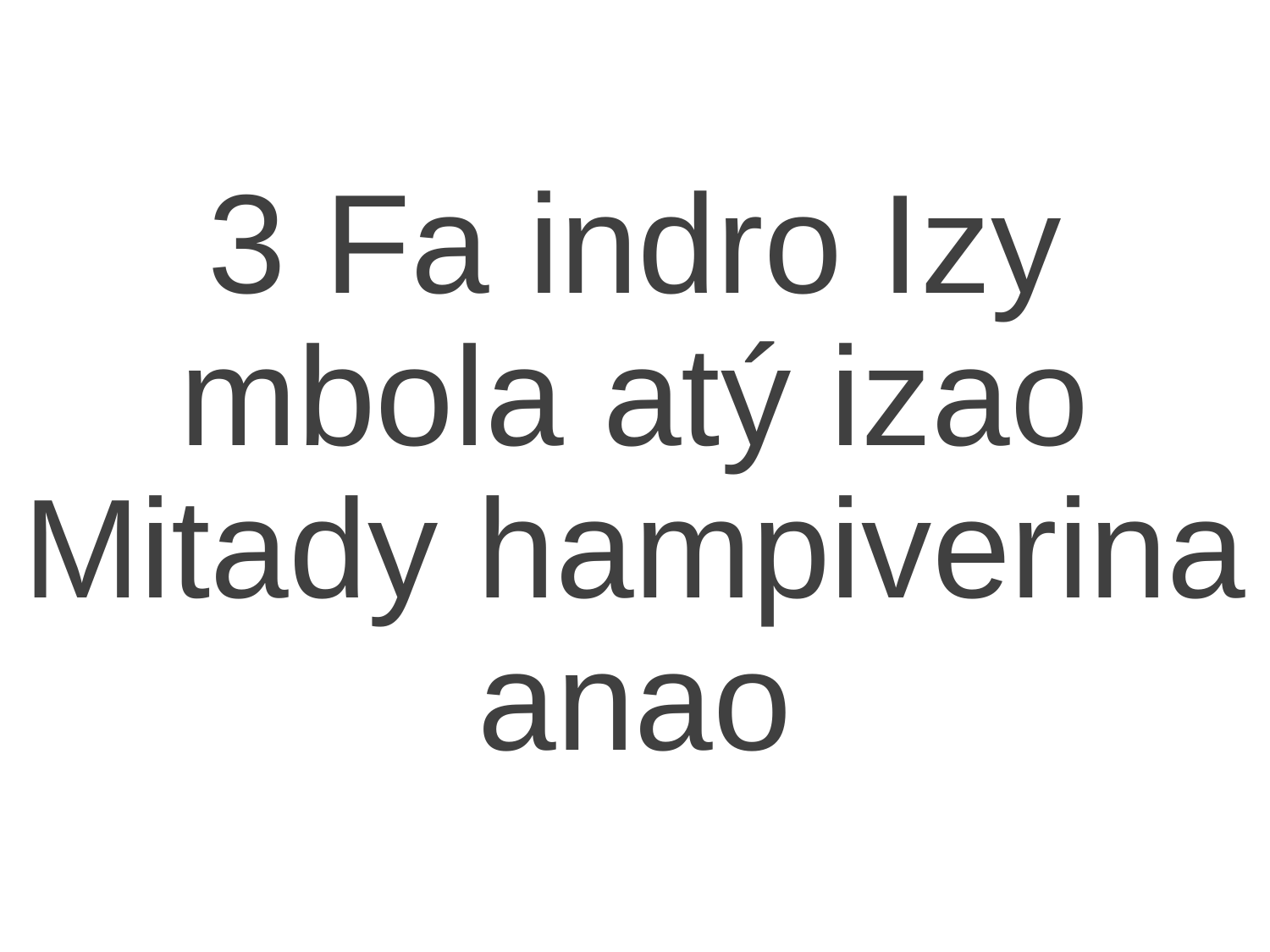

3 Fa indro Izy mbola atý izao
Mitady hampiverina anao